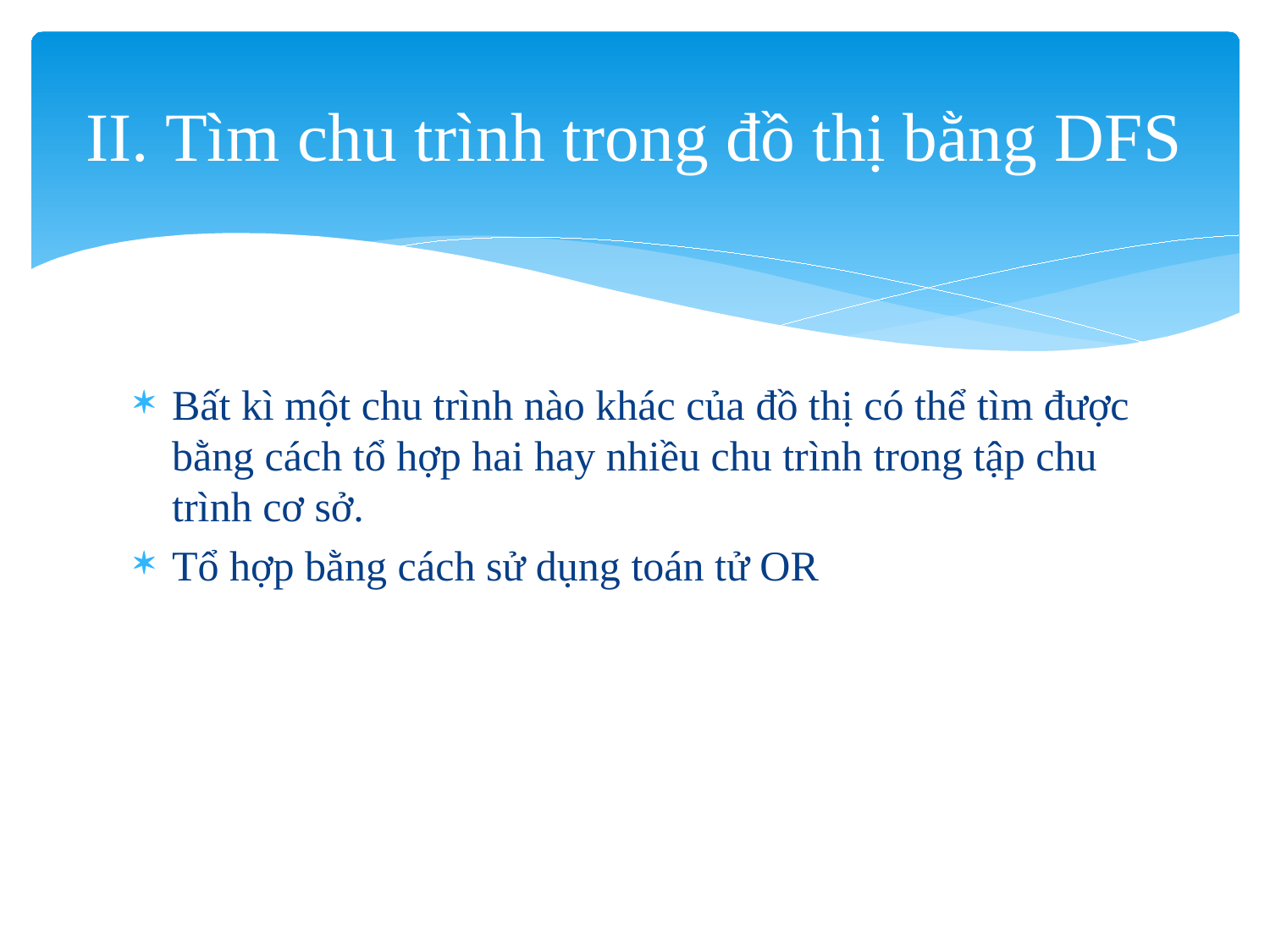

# II. Tìm chu trình trong đồ thị bằng DFS
Bất kì một chu trình nào khác của đồ thị có thể tìm được bằng cách tổ hợp hai hay nhiều chu trình trong tập chu trình cơ sở.
Tổ hợp bằng cách sử dụng toán tử OR